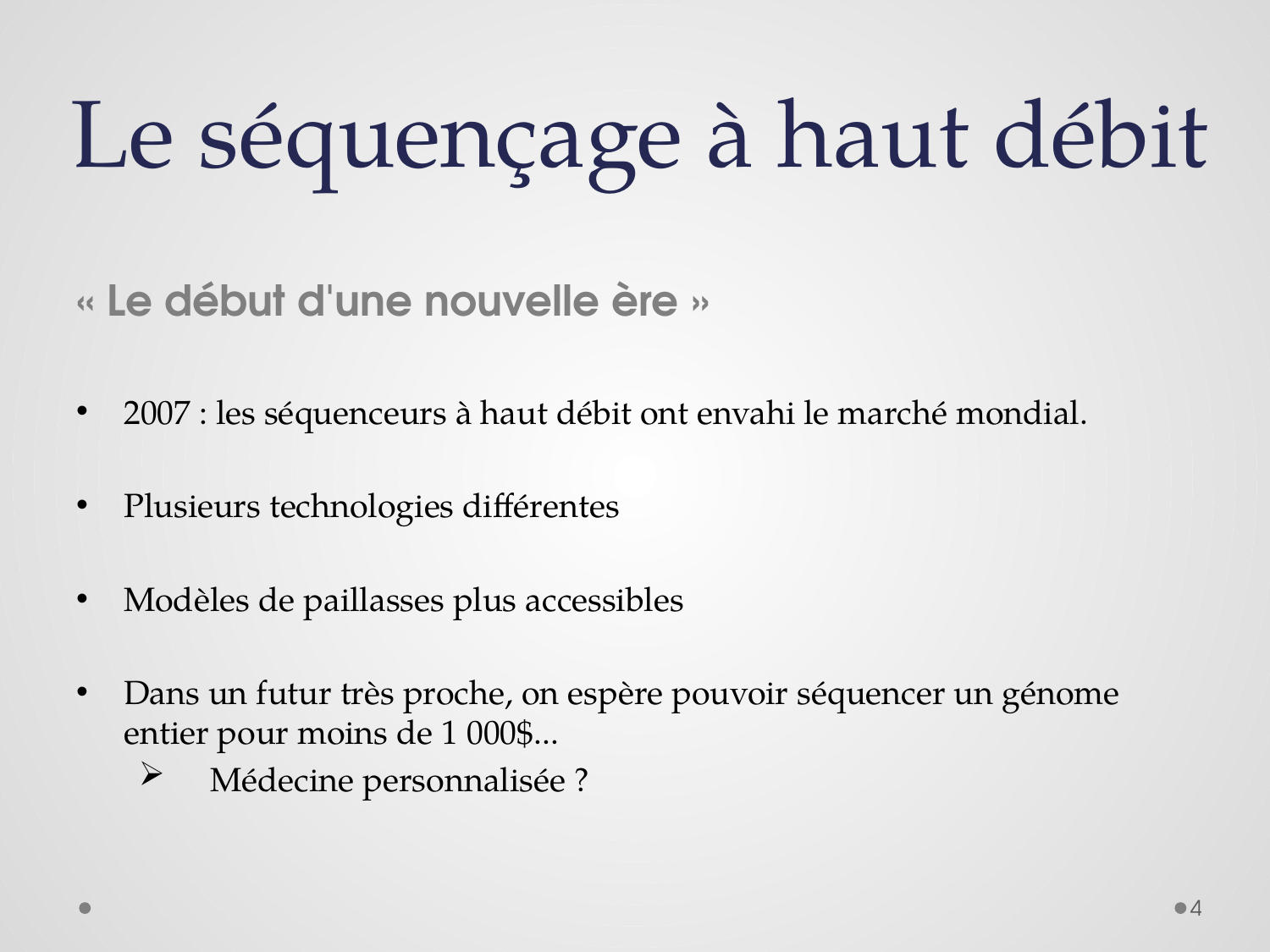

# Le séquençage à haut débit
« Le début d'une nouvelle ère »

2007 : les séquenceurs à haut débit ont envahi le marché mondial.

Plusieurs technologies différentes

Modèles de paillasses plus accessibles

Dans un futur très proche, on espère pouvoir séquencer un génome entier pour moins de 1 000$...
	Médecine personnalisée ?

4